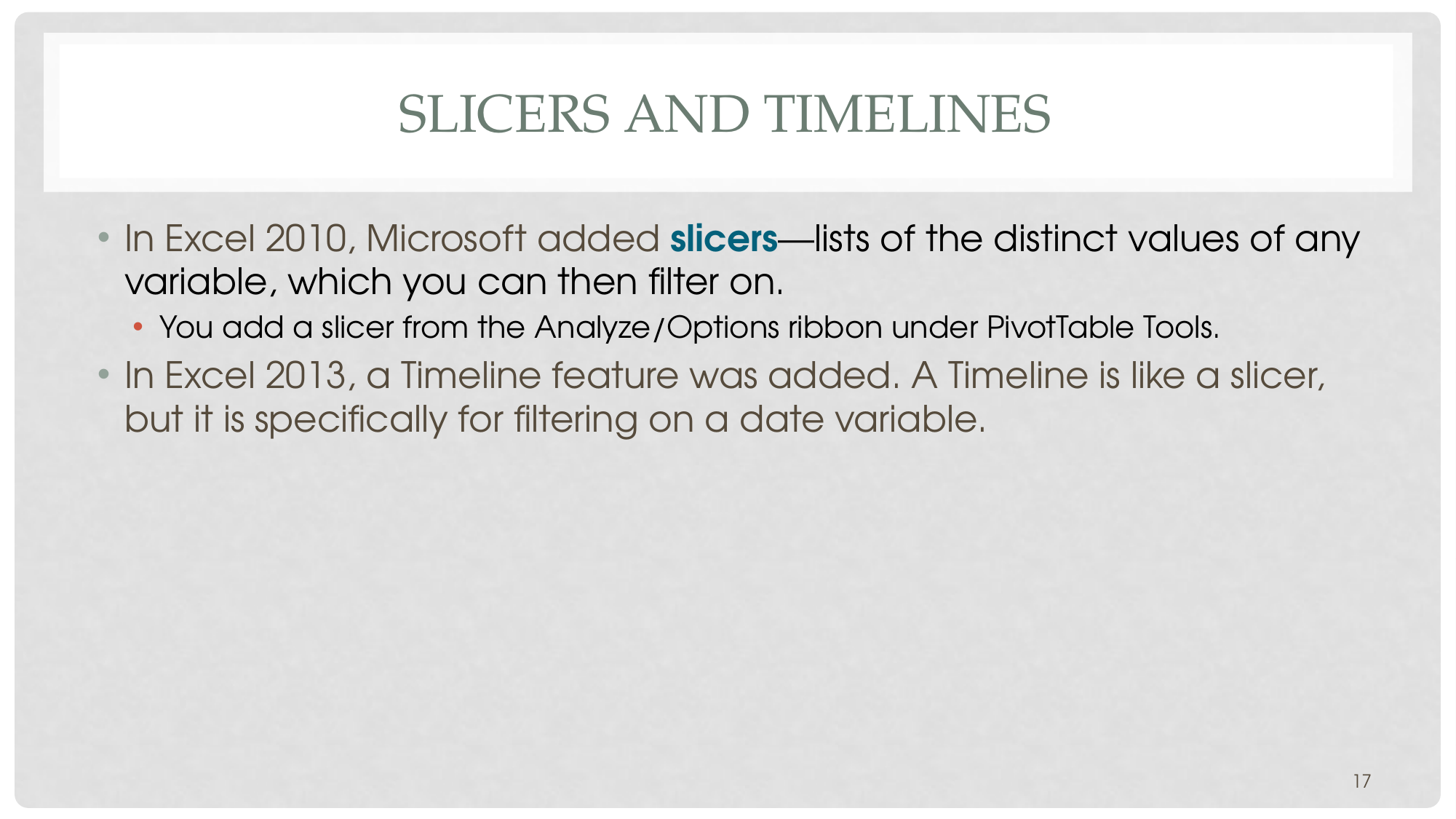

# Slicers and Timelines
In Excel 2010, Microsoft added slicers—lists of the distinct values of any variable, which you can then filter on.
You add a slicer from the Analyze/Options ribbon under PivotTable Tools.
In Excel 2013, a Timeline feature was added. A Timeline is like a slicer, but it is specifically for filtering on a date variable.
17